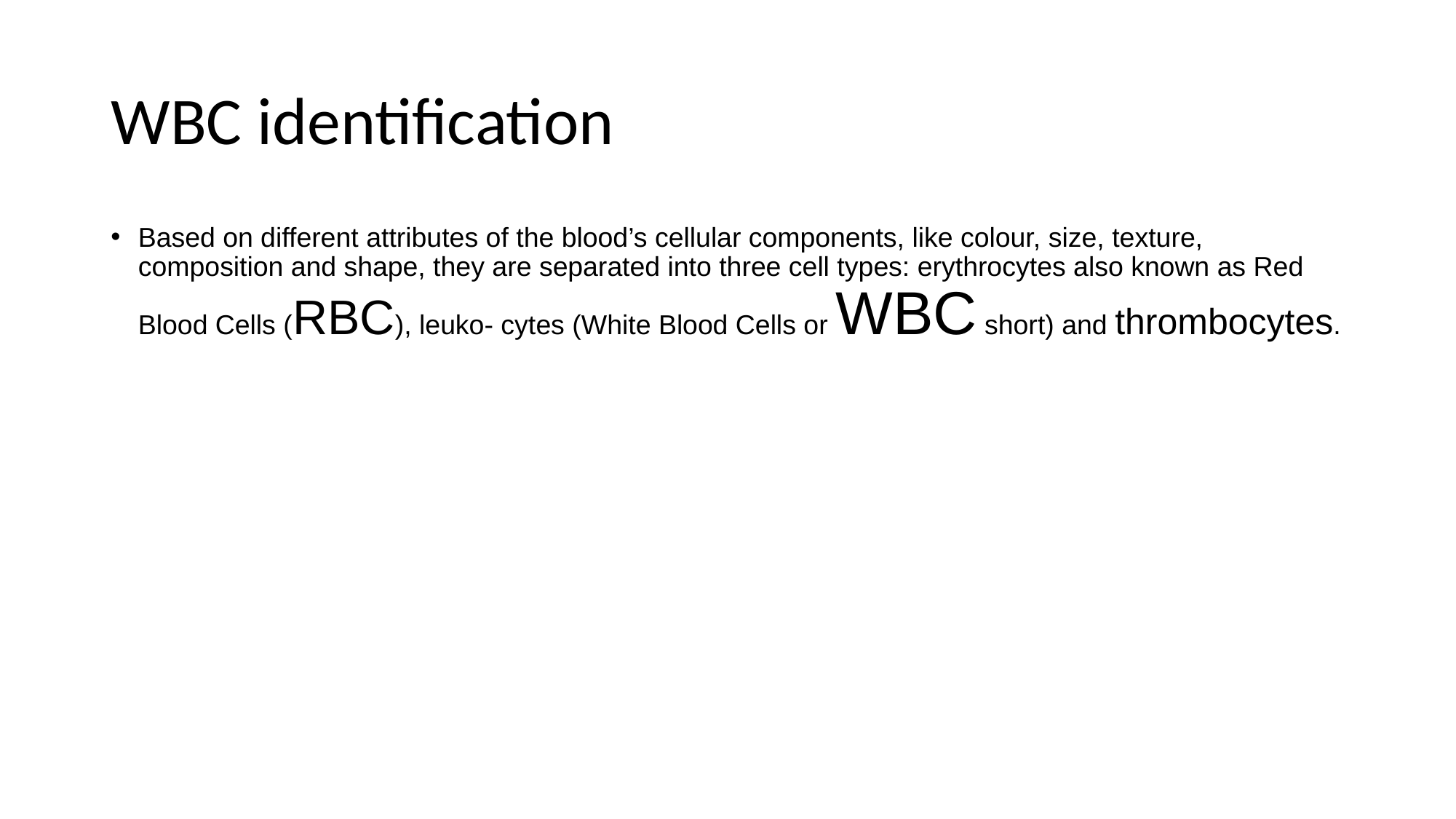

# WBC identification
Based on different attributes of the blood’s cellular components, like colour, size, texture, composition and shape, they are separated into three cell types: erythrocytes also known as Red Blood Cells (RBC), leuko- cytes (White Blood Cells or WBC short) and thrombocytes.